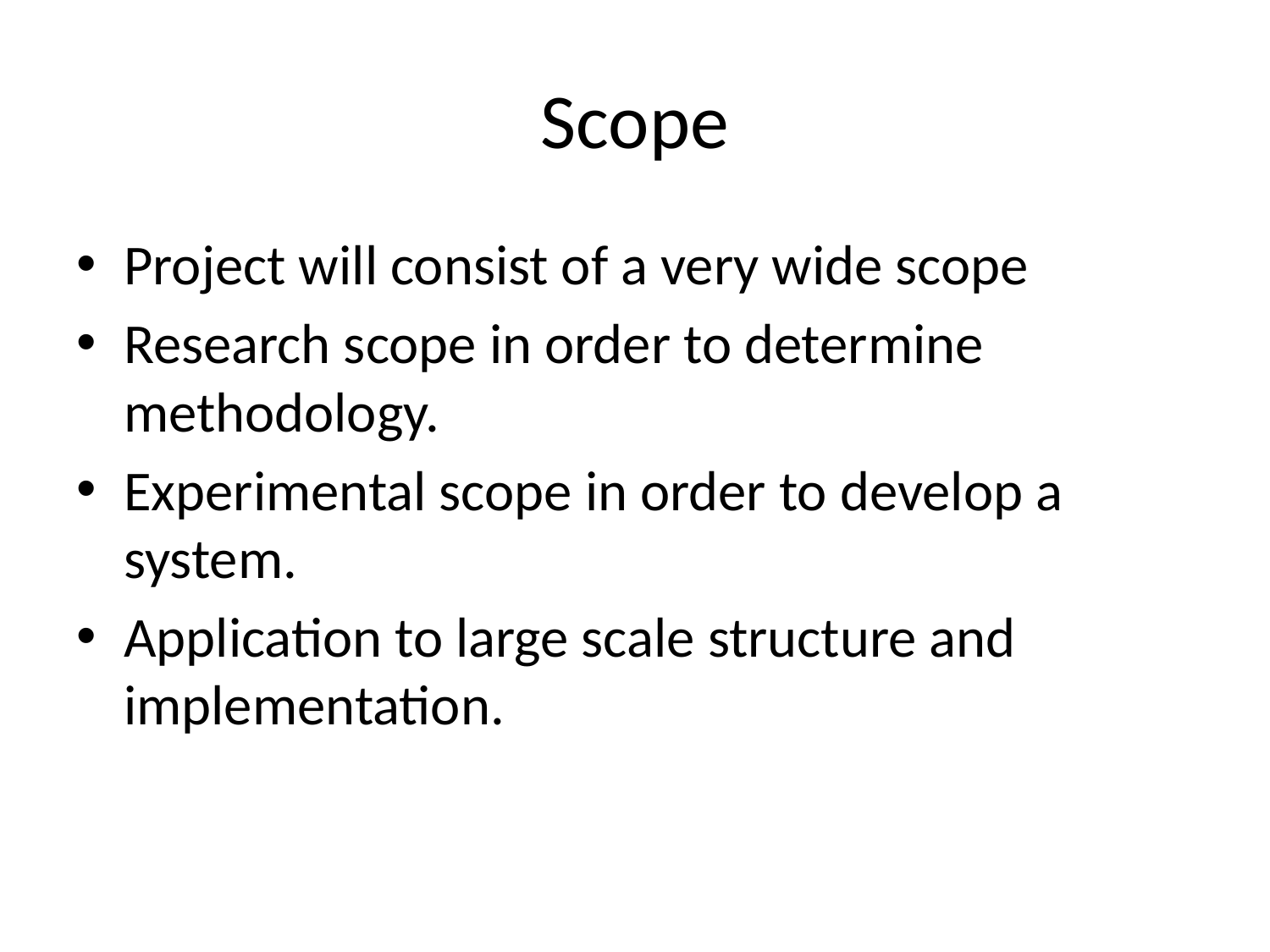

# Scope
Project will consist of a very wide scope
Research scope in order to determine methodology.
Experimental scope in order to develop a system.
Application to large scale structure and implementation.